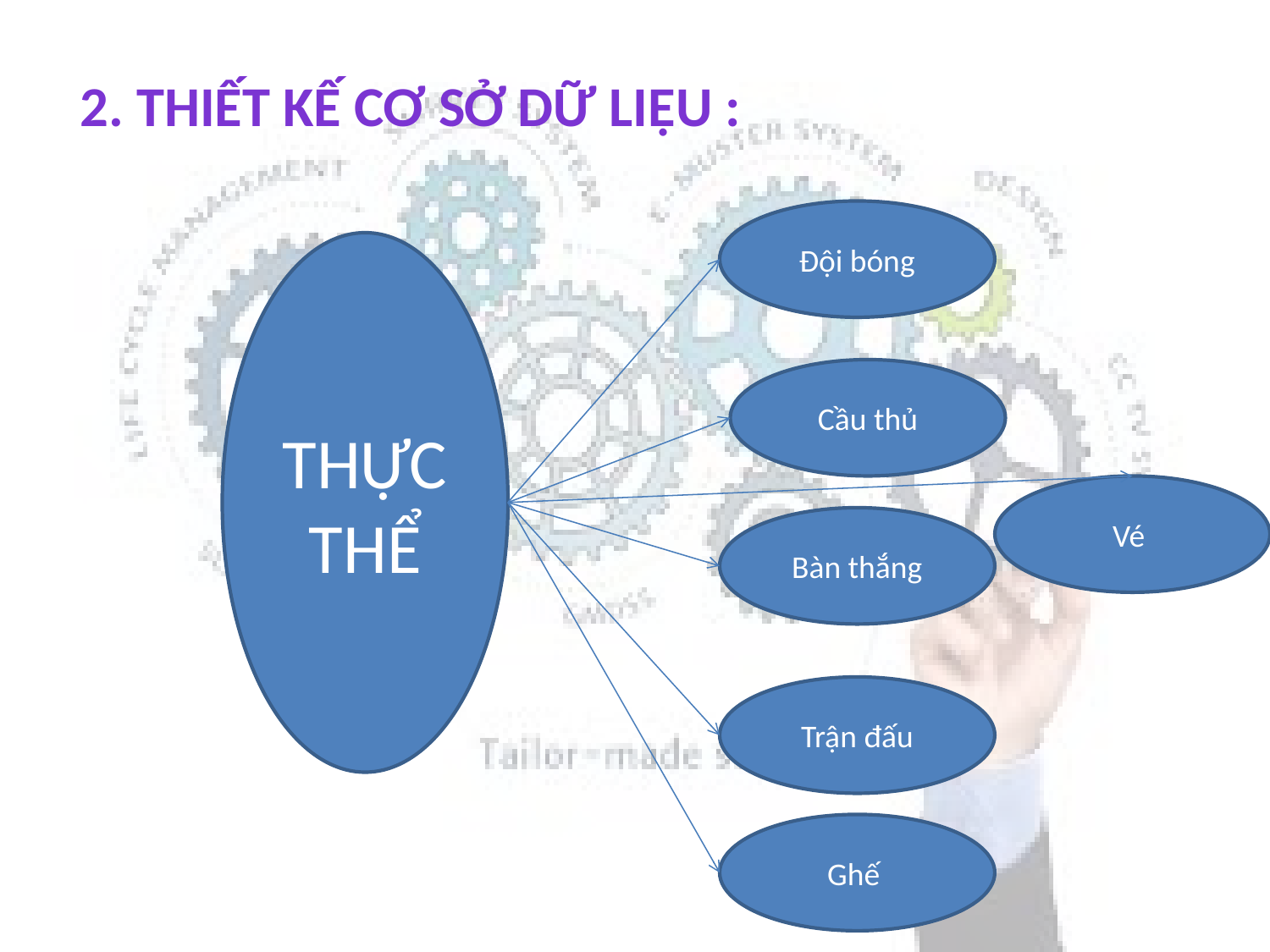

2. Thiết kế cơ sở dữ liệu :
Đội bóng
THỰC THỂ
Cầu thủ
Vé
Bàn thắng
Trận đấu
Ghế